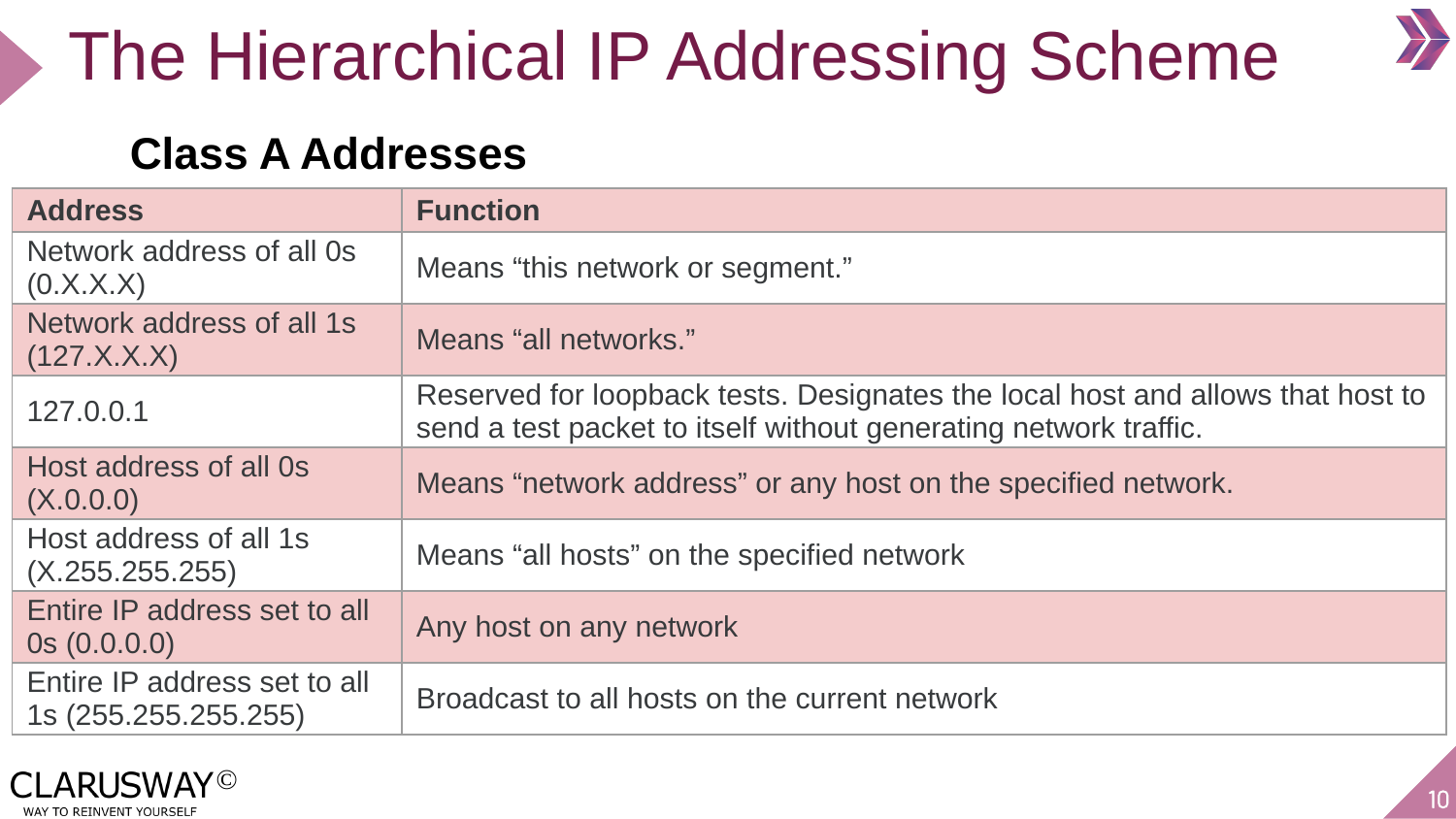

# The Hierarchical IP Addressing Scheme
Class A Addresses

| Address | Function |
| --- | --- |
| Network address of all 0s (0.X.X.X) | Means “this network or segment.” |
| Network address of all 1s (127.X.X.X) | Means “all networks.” |
| 127.0.0.1 | Reserved for loopback tests. Designates the local host and allows that host to send a test packet to itself without generating network traffic. |
| Host address of all 0s (X.0.0.0) | Means “network address” or any host on the specified network. |
| Host address of all 1s (X.255.255.255) | Means “all hosts” on the specified network |
| Entire IP address set to all 0s (0.0.0.0) | Any host on any network |
| Entire IP address set to all 1s (255.255.255.255) | Broadcast to all hosts on the current network |
10